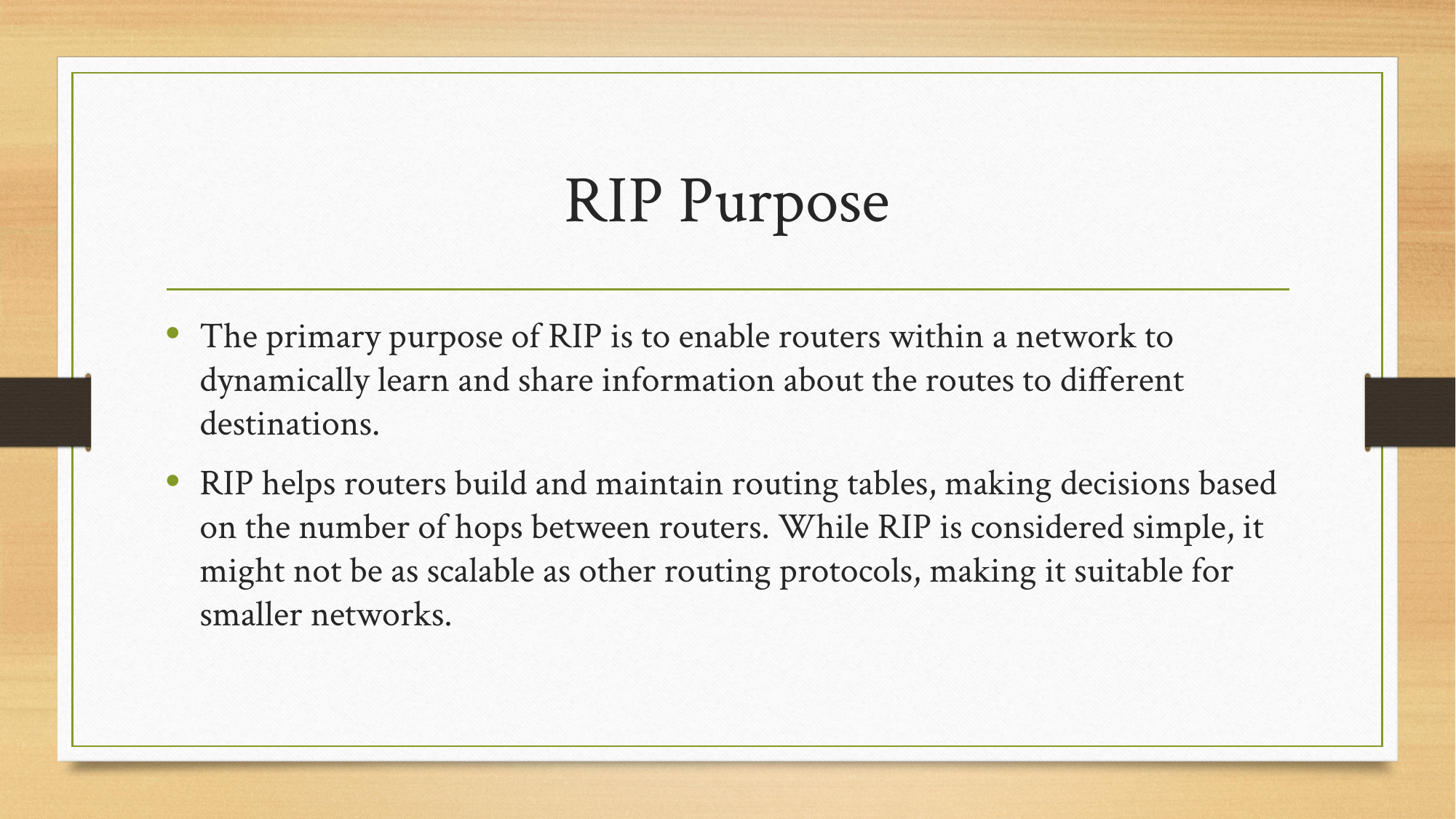

# RIP Purpose
The primary purpose of RIP is to enable routers within a network to dynamically learn and share information about the routes to different destinations.
RIP helps routers build and maintain routing tables, making decisions based on the number of hops between routers. While RIP is considered simple, it might not be as scalable as other routing protocols, making it suitable for smaller networks.